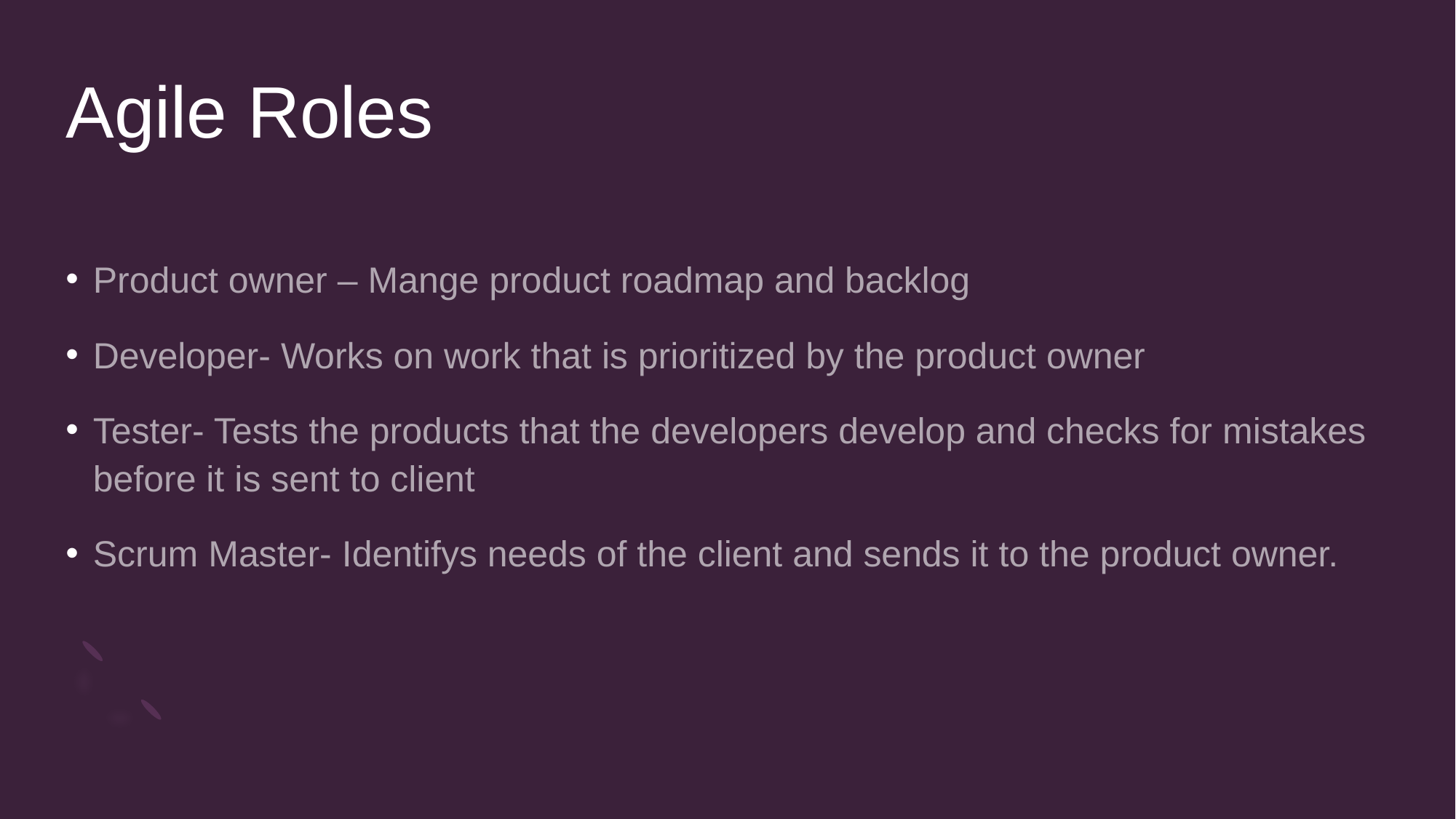

# Agile Roles
Product owner – Mange product roadmap and backlog
Developer- Works on work that is prioritized by the product owner
Tester- Tests the products that the developers develop and checks for mistakes before it is sent to client
Scrum Master- Identifys needs of the client and sends it to the product owner.